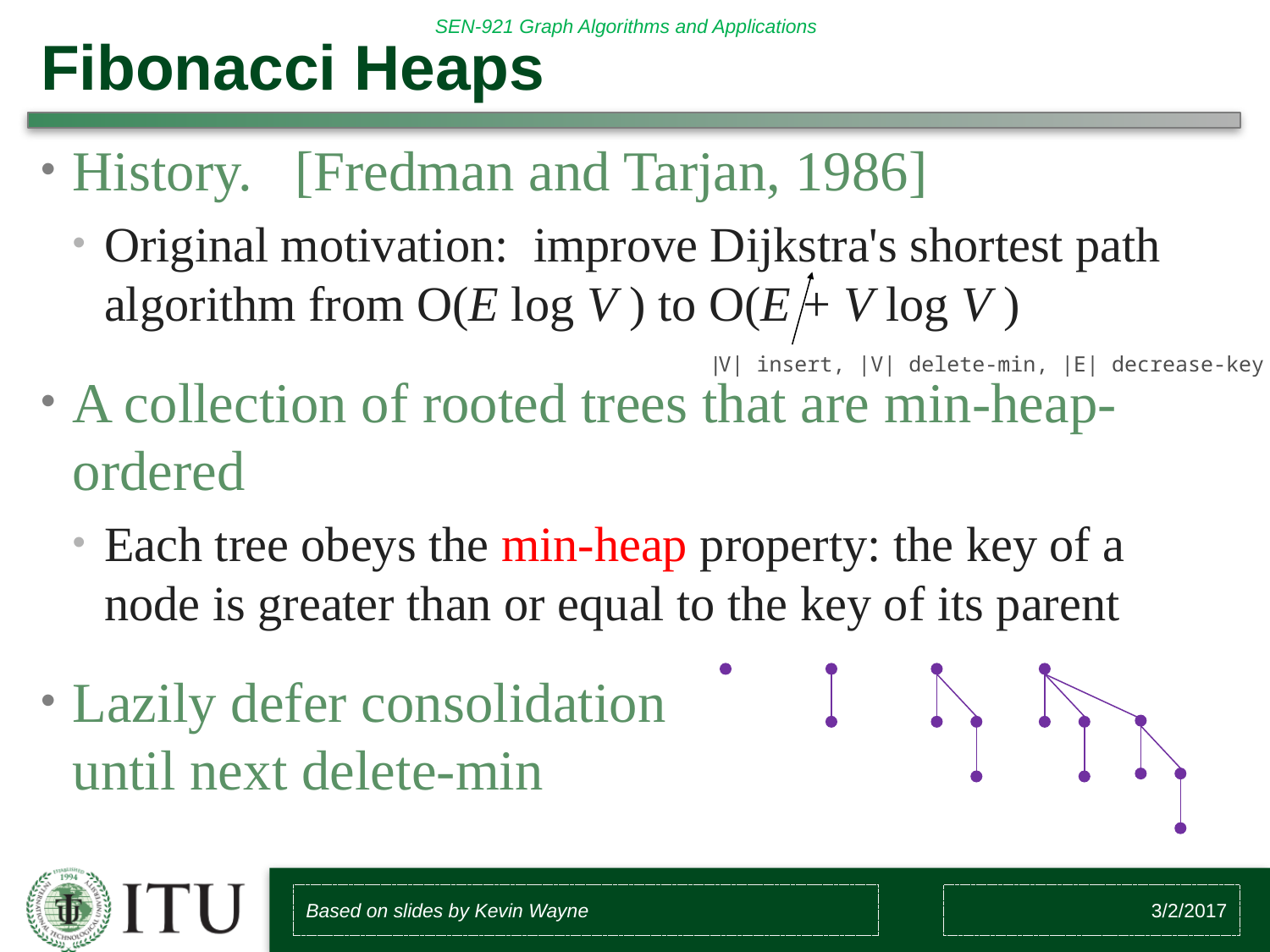

# Fibonacci Heaps
History.   [Fredman and Tarjan, 1986]
Original motivation:  improve Dijkstra's shortest path algorithm from O(E log V ) to O(E + V log V )
A collection of rooted trees that are min-heap- ordered
Each tree obeys the min-heap property: the key of a node is greater than or equal to the key of its parent
Lazily defer consolidation                                 until next delete-min

|V| insert, |V| delete-min, |E| decrease-key

Based on slides by Kevin Wayne
3/2/2017